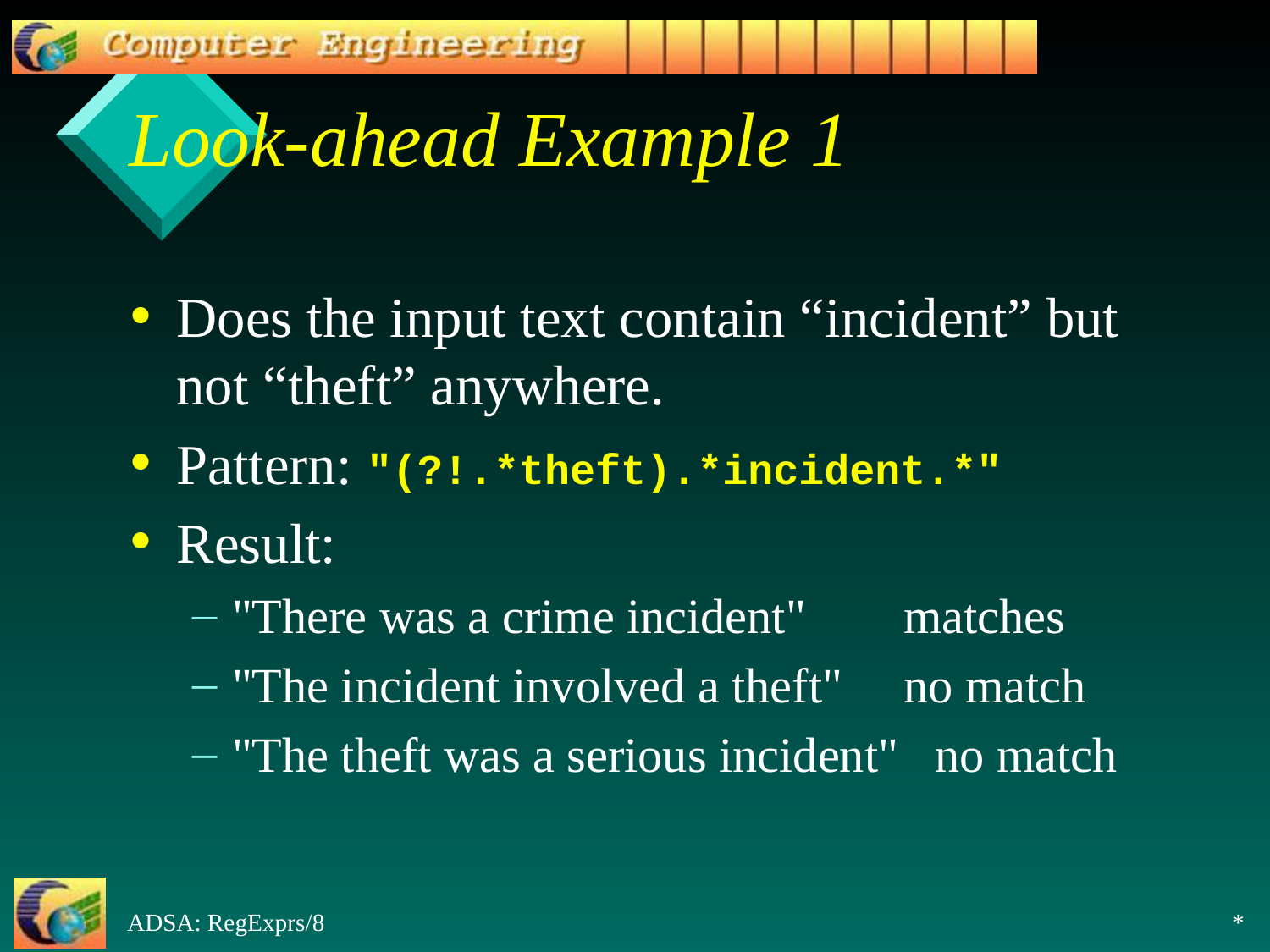

# Look-ahead Example 1
Does the input text contain “incident” but not “theft” anywhere.
Pattern: "(?!.*theft).*incident.*"
Result:
"There was a crime incident"	   matches
"The incident involved a theft"	   no match
"The theft was a serious incident"   no match